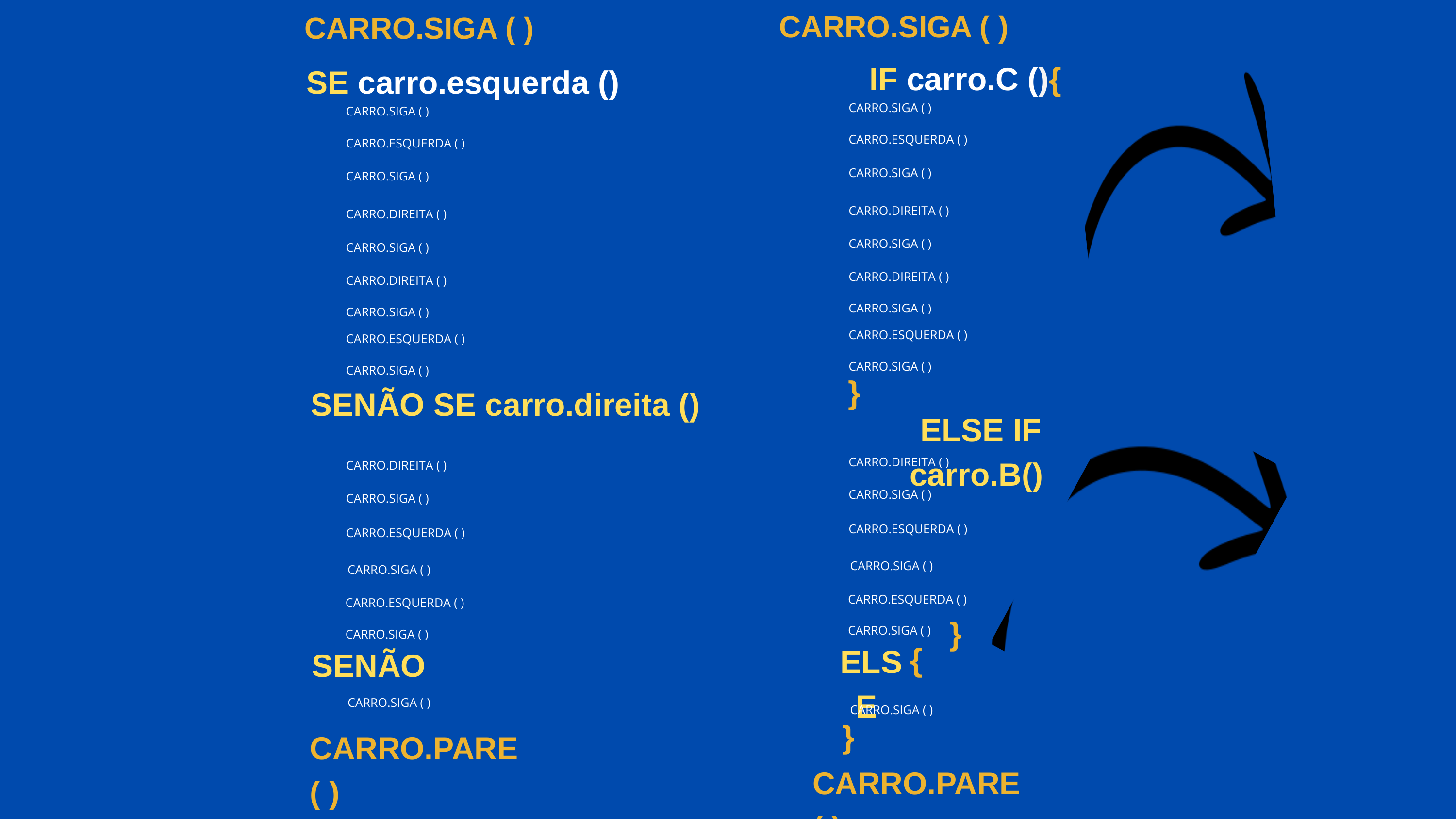

CARRO.SIGA ( )
CARRO.SIGA ( )
IF carro.C (){
SE carro.esquerda ()
CARRO.SIGA ( )
CARRO.SIGA ( )
CARRO.ESQUERDA ( )

CARRO.ESQUERDA ( )
CARRO.SIGA ( )
CARRO.SIGA ( )
CARRO.DIREITA ( )
CARRO.DIREITA ( )
CARRO.SIGA ( )
CARRO.SIGA ( )
CARRO.DIREITA ( )
CARRO.DIREITA ( )
CARRO.SIGA ( )
CARRO.SIGA ( )
CARRO.ESQUERDA ( )
CARRO.ESQUERDA ( )
CARRO.SIGA ( )
CARRO.SIGA ( )
}
SENÃO SE carro.direita ()
ELSE IF carro.B()
CARRO.DIREITA ( )
CARRO.DIREITA ( )

CARRO.SIGA ( )
CARRO.SIGA ( )
CARRO.ESQUERDA ( )
CARRO.ESQUERDA ( )
CARRO.SIGA ( )
CARRO.SIGA ( )
CARRO.ESQUERDA ( )
CARRO.ESQUERDA ( )
}
CARRO.SIGA ( )
CARRO.SIGA ( )
{
ELSE
SENÃO
CARRO.SIGA ( )
CARRO.SIGA ( )
}
CARRO.PARE ( )
CARRO.PARE ( )